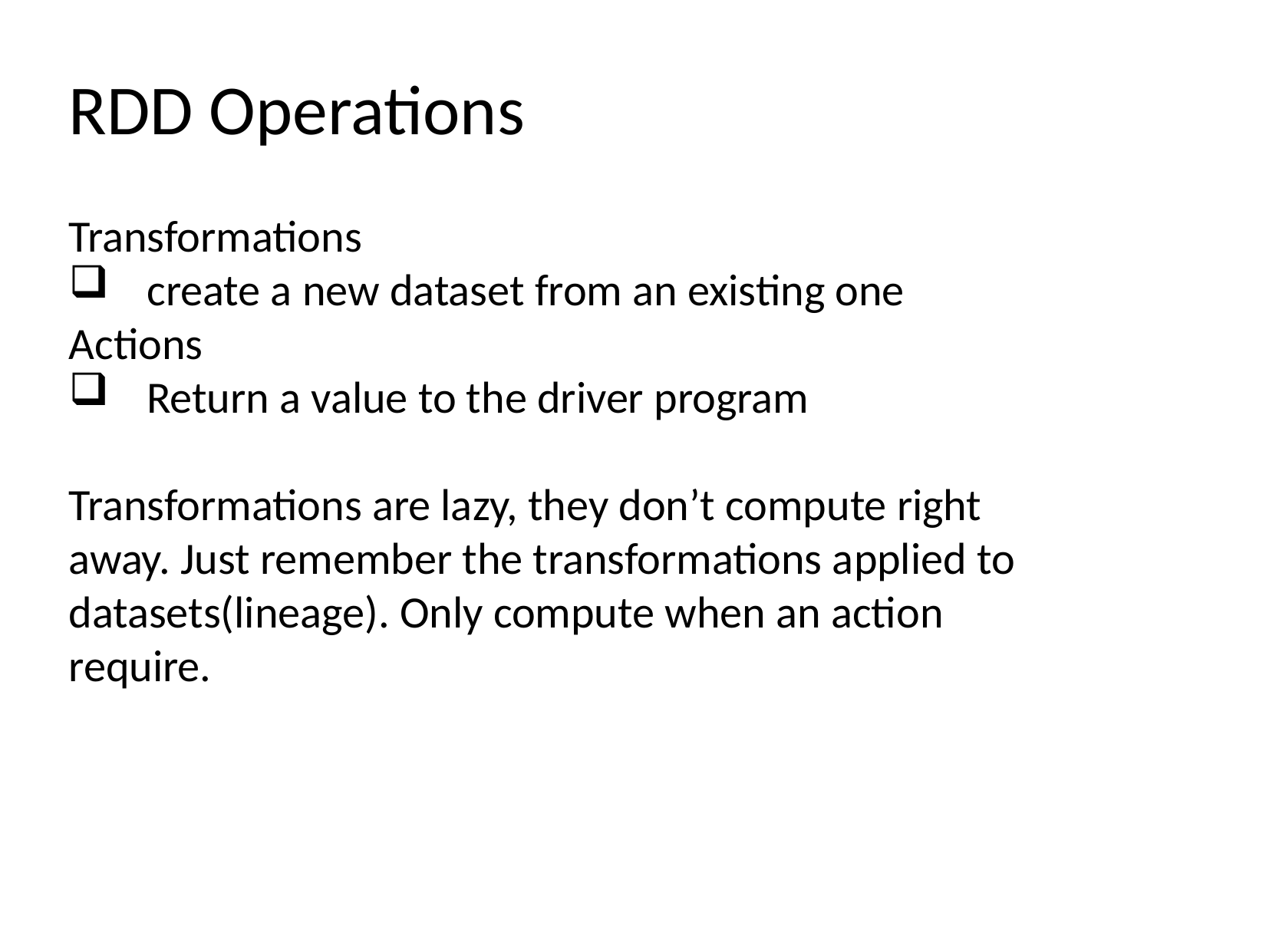

RDD Operations
Transformations
  create a new dataset from an existing one
Actions
  Return a value to the driver program

Transformations are lazy, they don’t compute right away. Just remember the transformations applied to datasets(lineage). Only compute when an action require.